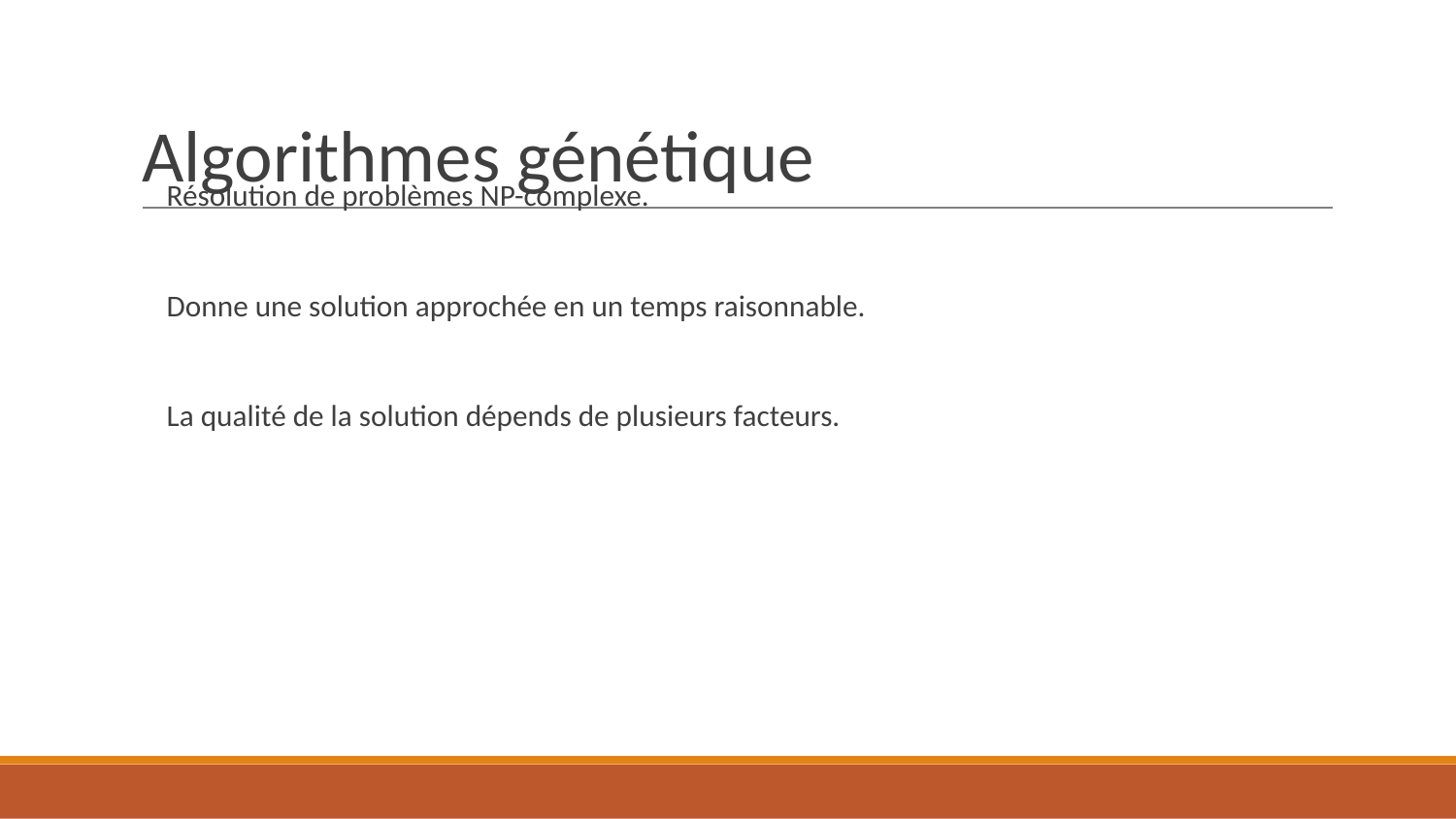

# Algorithmes génétique
Résolution de problèmes NP-complexe.

Donne une solution approchée en un temps raisonnable.

La qualité de la solution dépends de plusieurs facteurs.